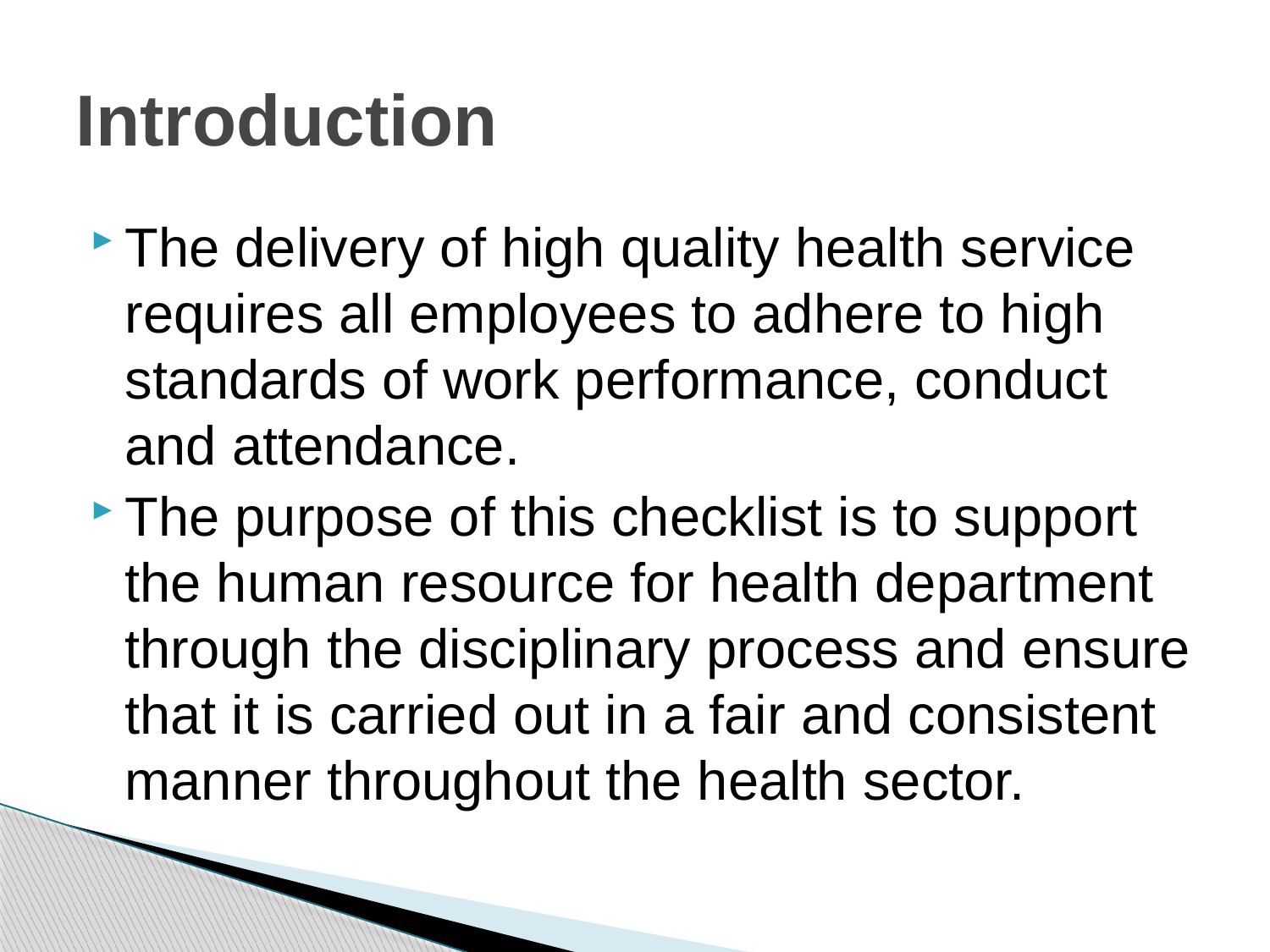

# Introduction
The delivery of high quality health service requires all employees to adhere to high standards of work performance, conduct and attendance.
The purpose of this checklist is to support the human resource for health department through the disciplinary process and ensure that it is carried out in a fair and consistent manner throughout the health sector.